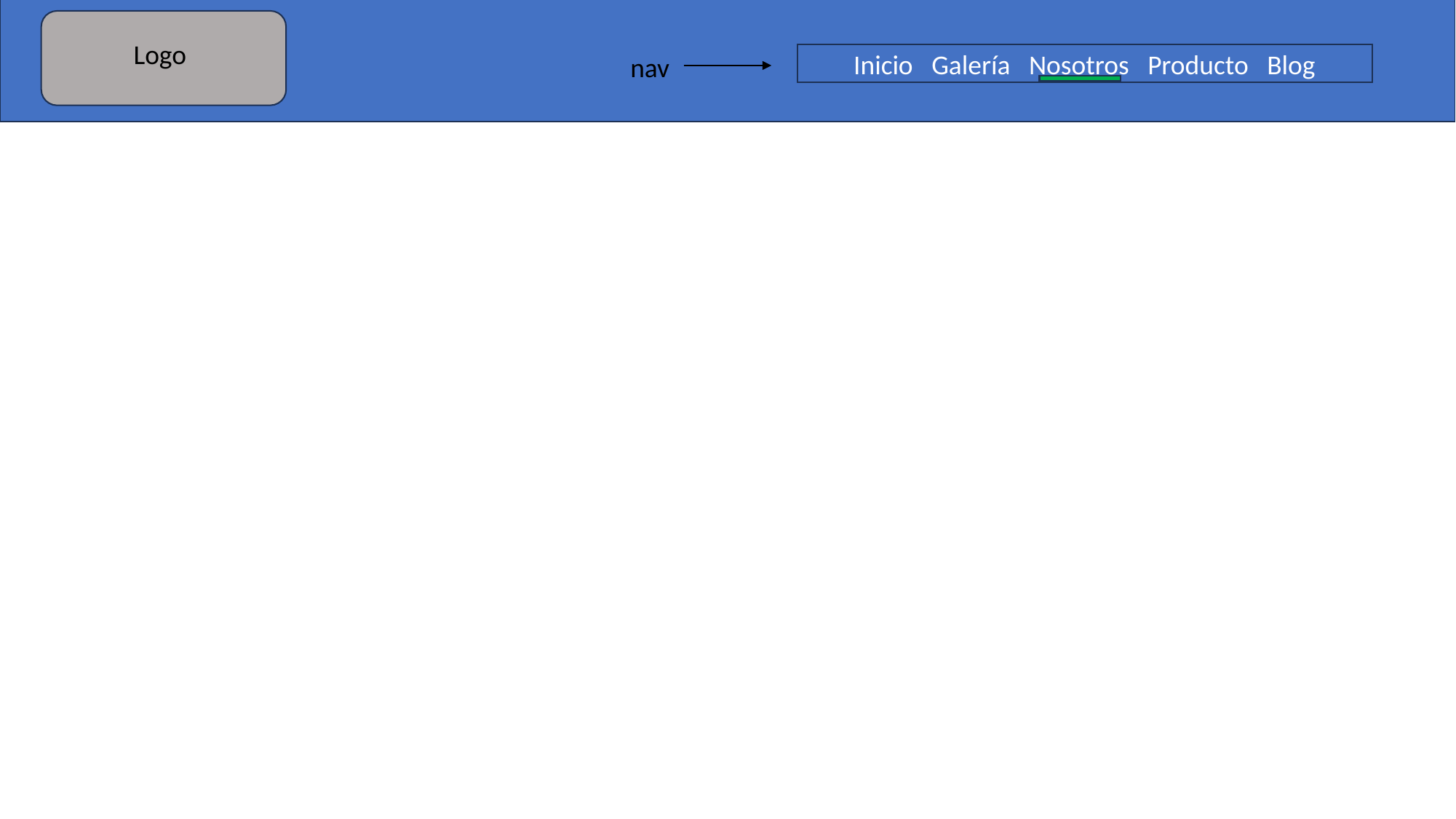

Logo
nav
Inicio   Galería   Nosotros   Producto   Blog